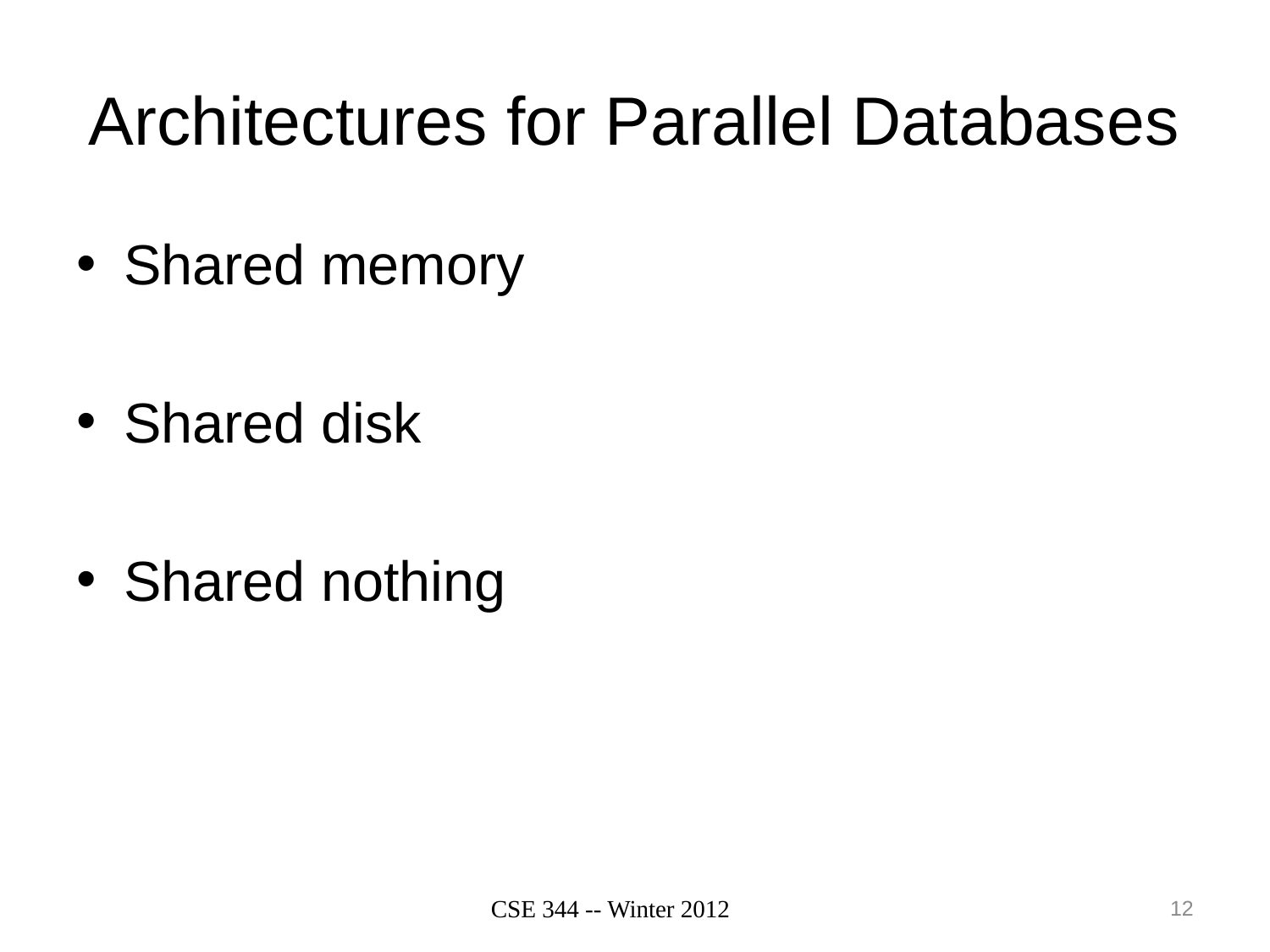

# Architectures for Parallel Databases
Shared memory

Shared disk

Shared nothing
CSE 344 -- Winter 2012
12